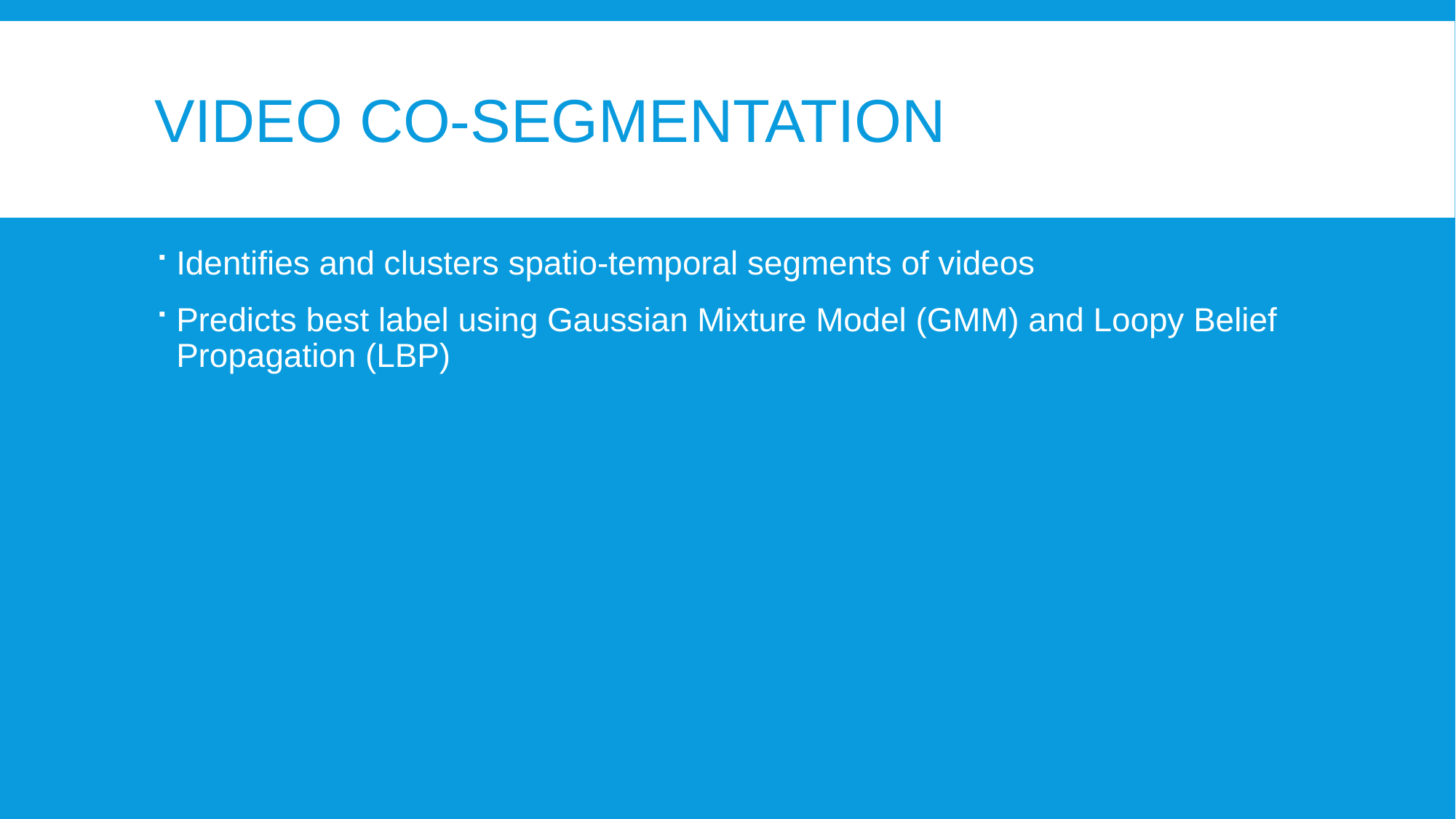

# Video Co-segmentation
Identifies and clusters spatio-temporal segments of videos
Predicts best label using Gaussian Mixture Model (GMM) and Loopy Belief Propagation (LBP)